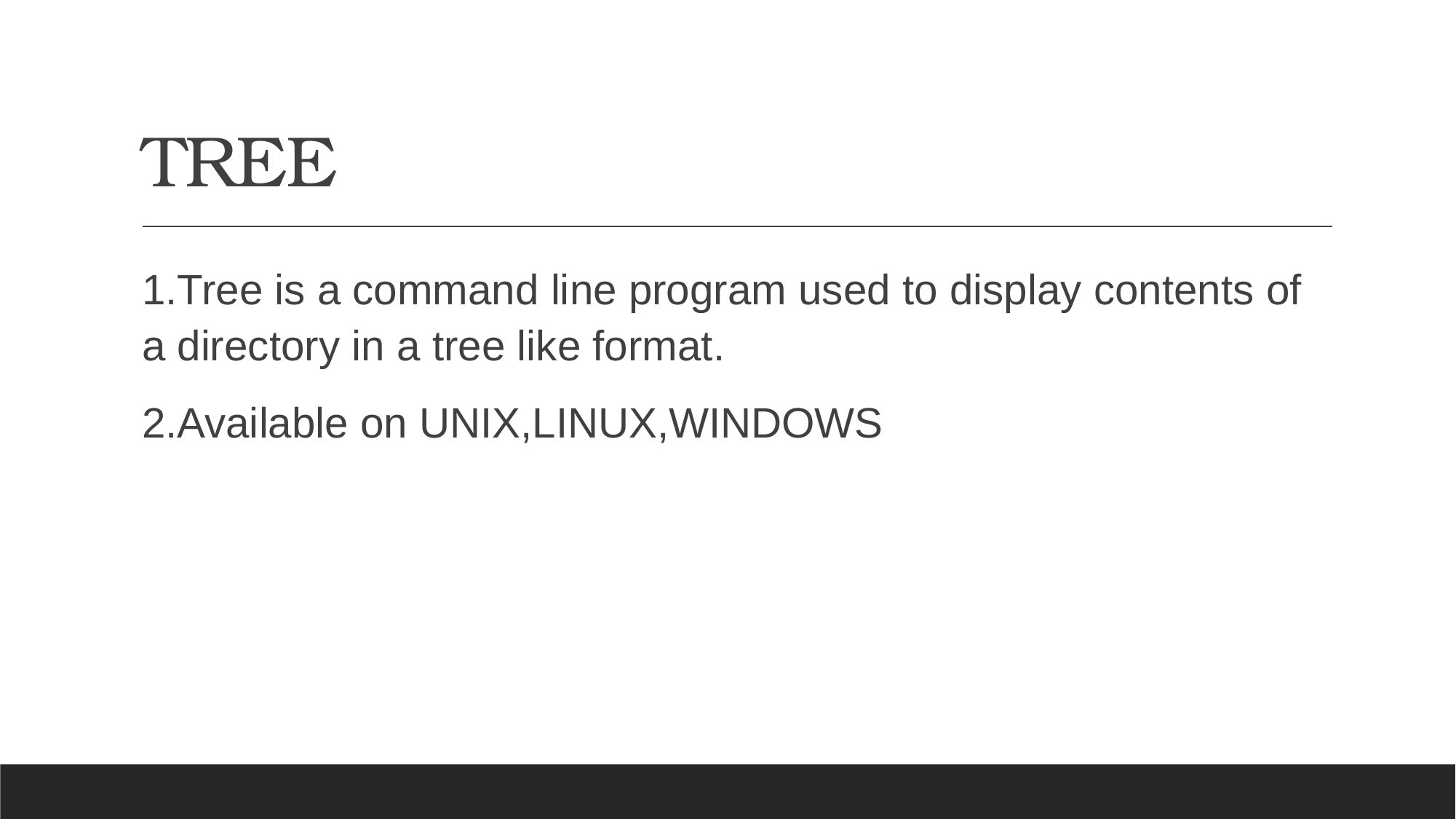

# TREE
1.Tree is a command line program used to display contents of a directory in a tree like format.
2.Available on UNIX,LINUX,WINDOWS